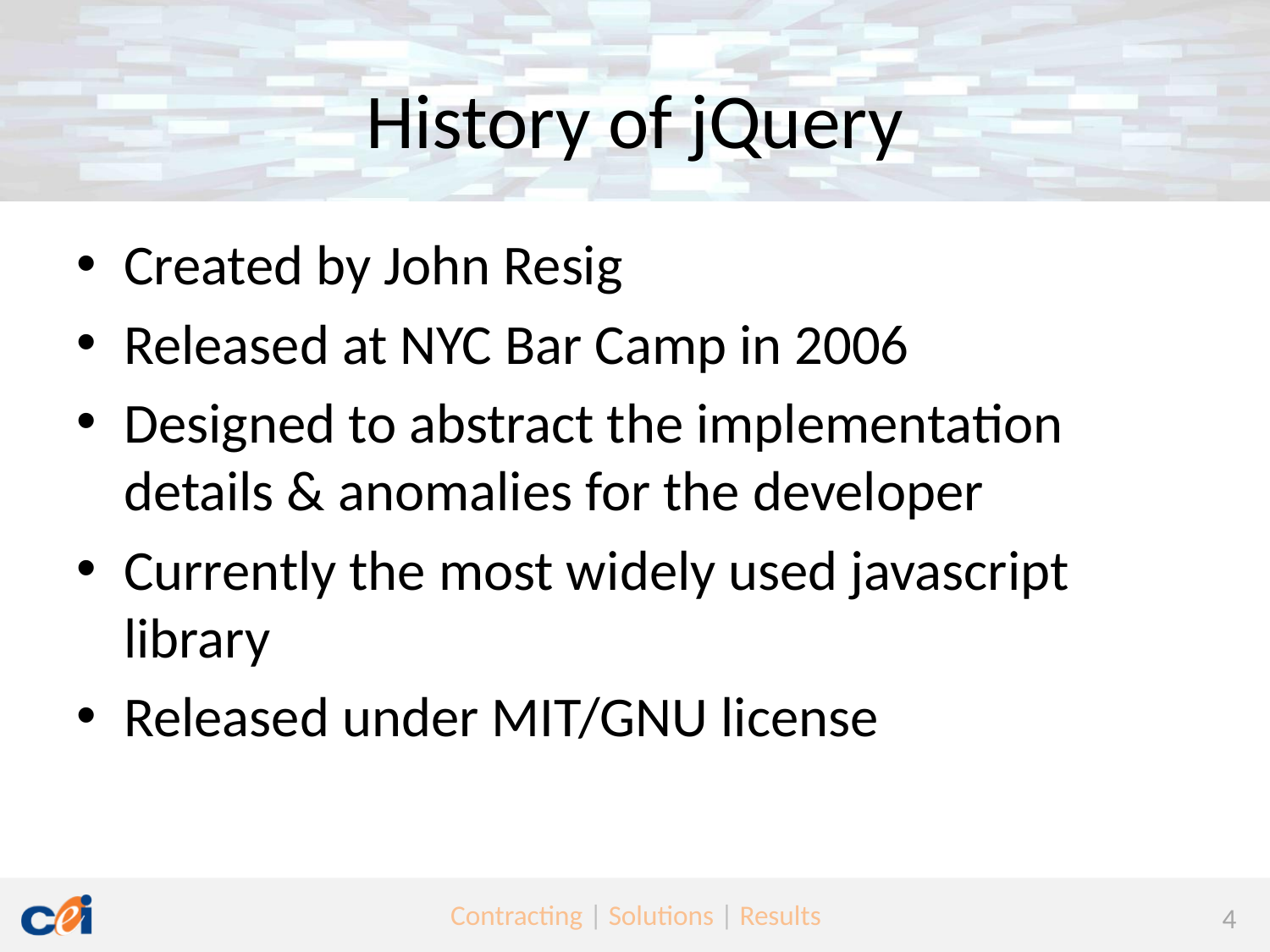

# History of jQuery
Created by John Resig
Released at NYC Bar Camp in 2006
Designed to abstract the implementation details & anomalies for the developer
Currently the most widely used javascript library
Released under MIT/GNU license